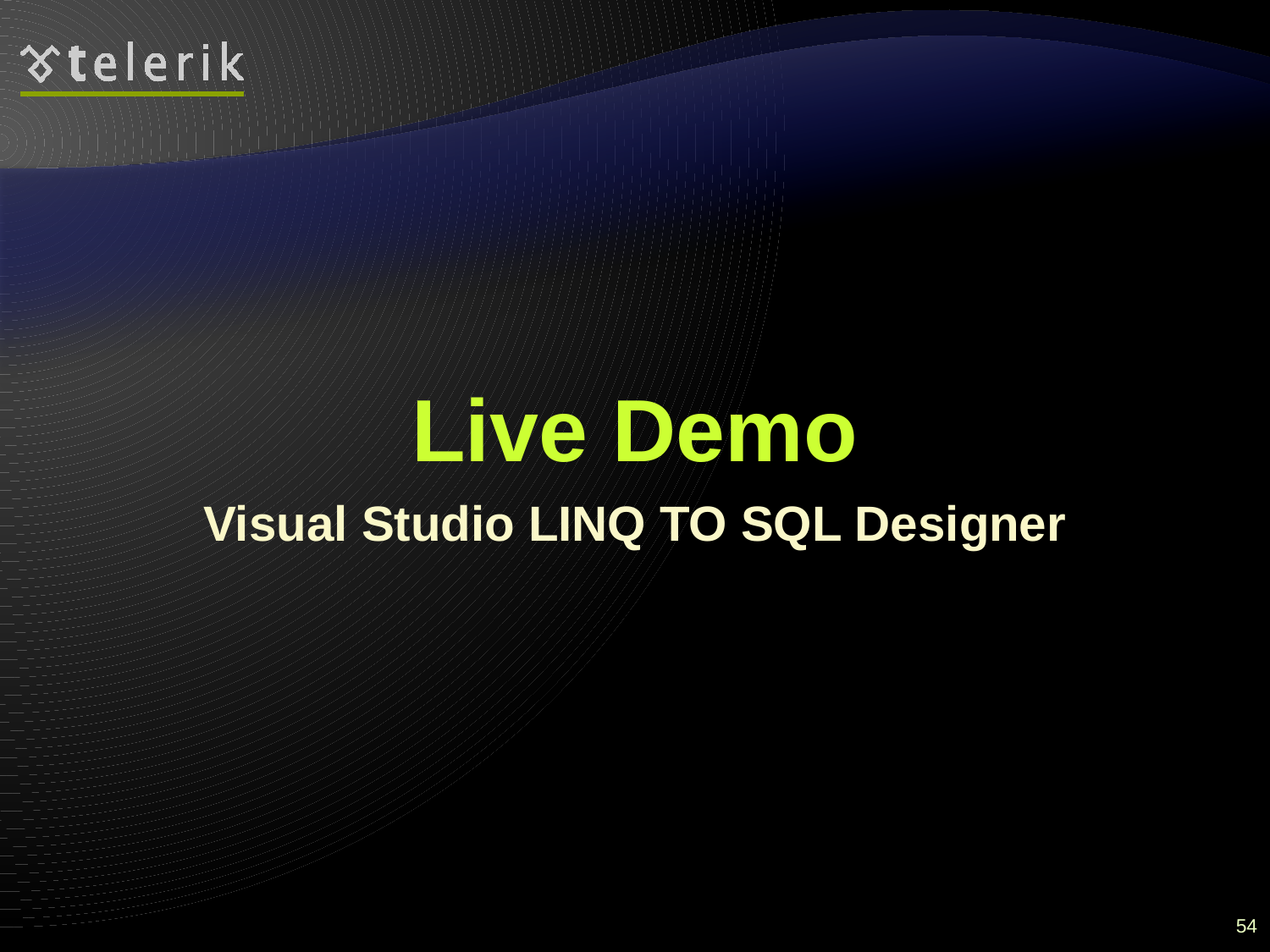

# Live Demo
Visual Studio LINQ TO SQL Designer
54